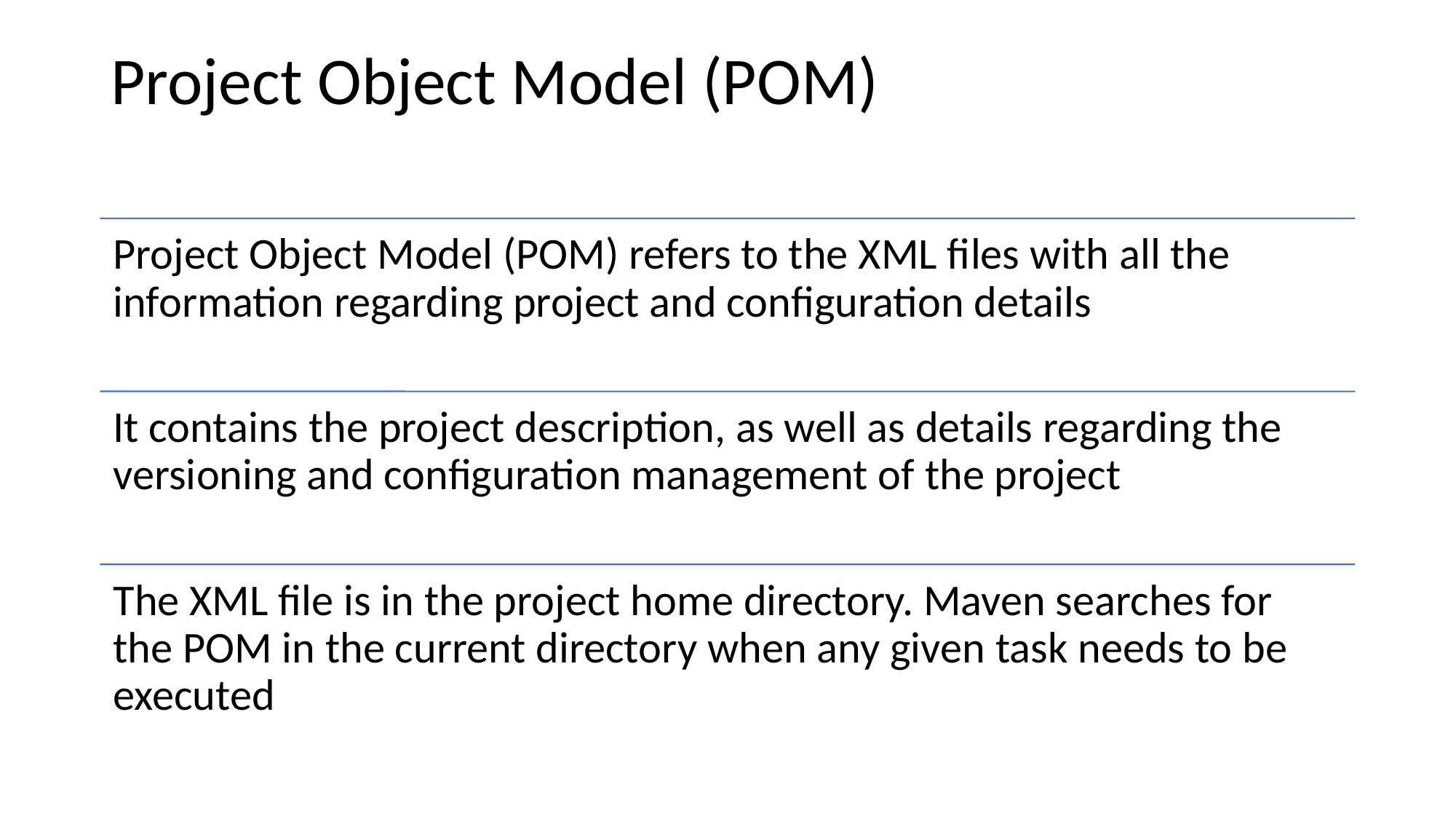

# Project Object Model (POM)
Project Object Model (POM) refers to the XML files with all the information regarding project and configuration details
It contains the project description, as well as details regarding the versioning and configuration management of the project
The XML file is in the project home directory. Maven searches for the POM in the current directory when any given task needs to be executed